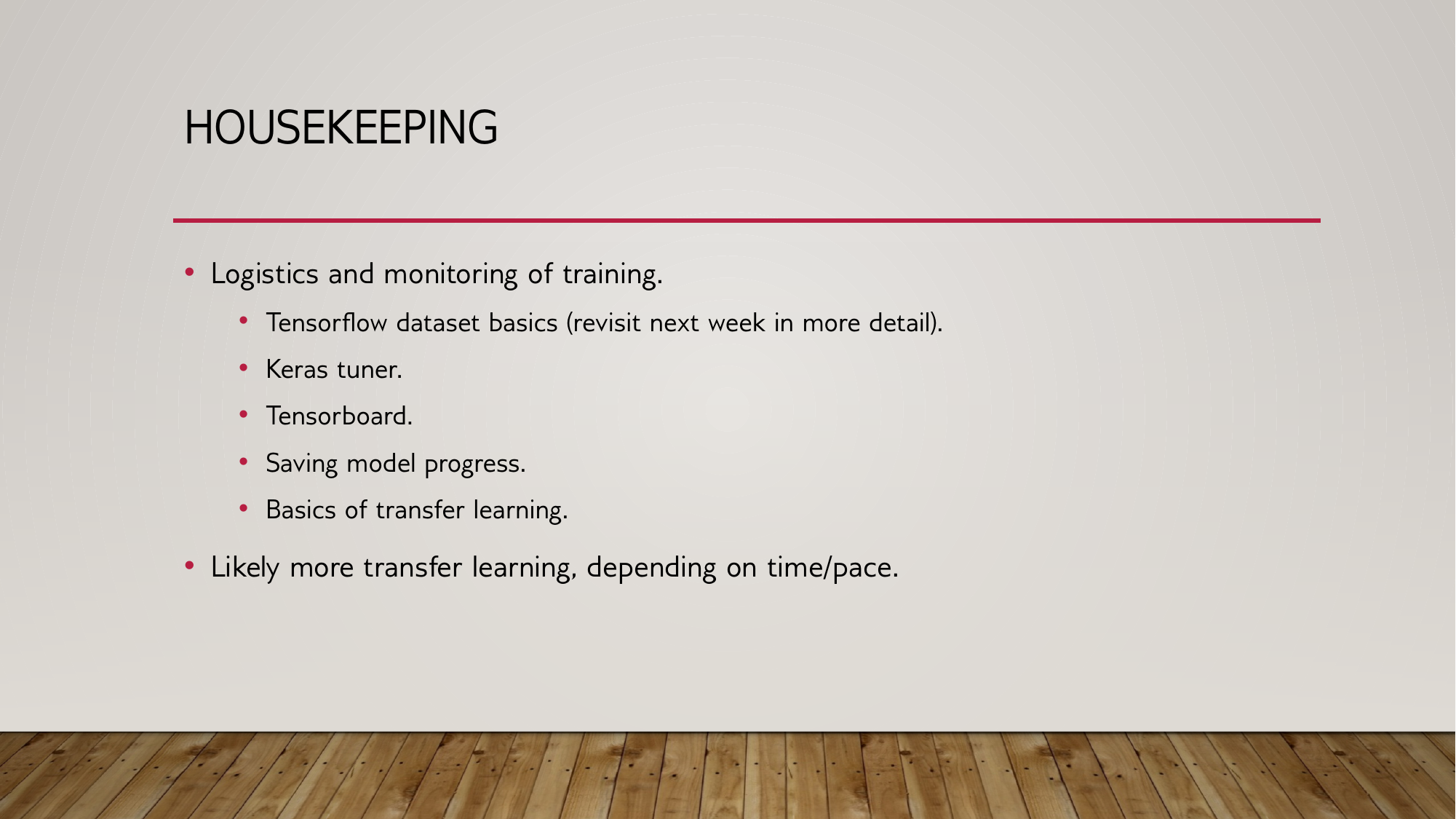

# Housekeeping
Logistics and monitoring of training.
Tensorflow dataset basics (revisit next week in more detail).
Keras tuner.
Tensorboard.
Saving model progress.
Basics of transfer learning.
Likely more transfer learning, depending on time/pace.